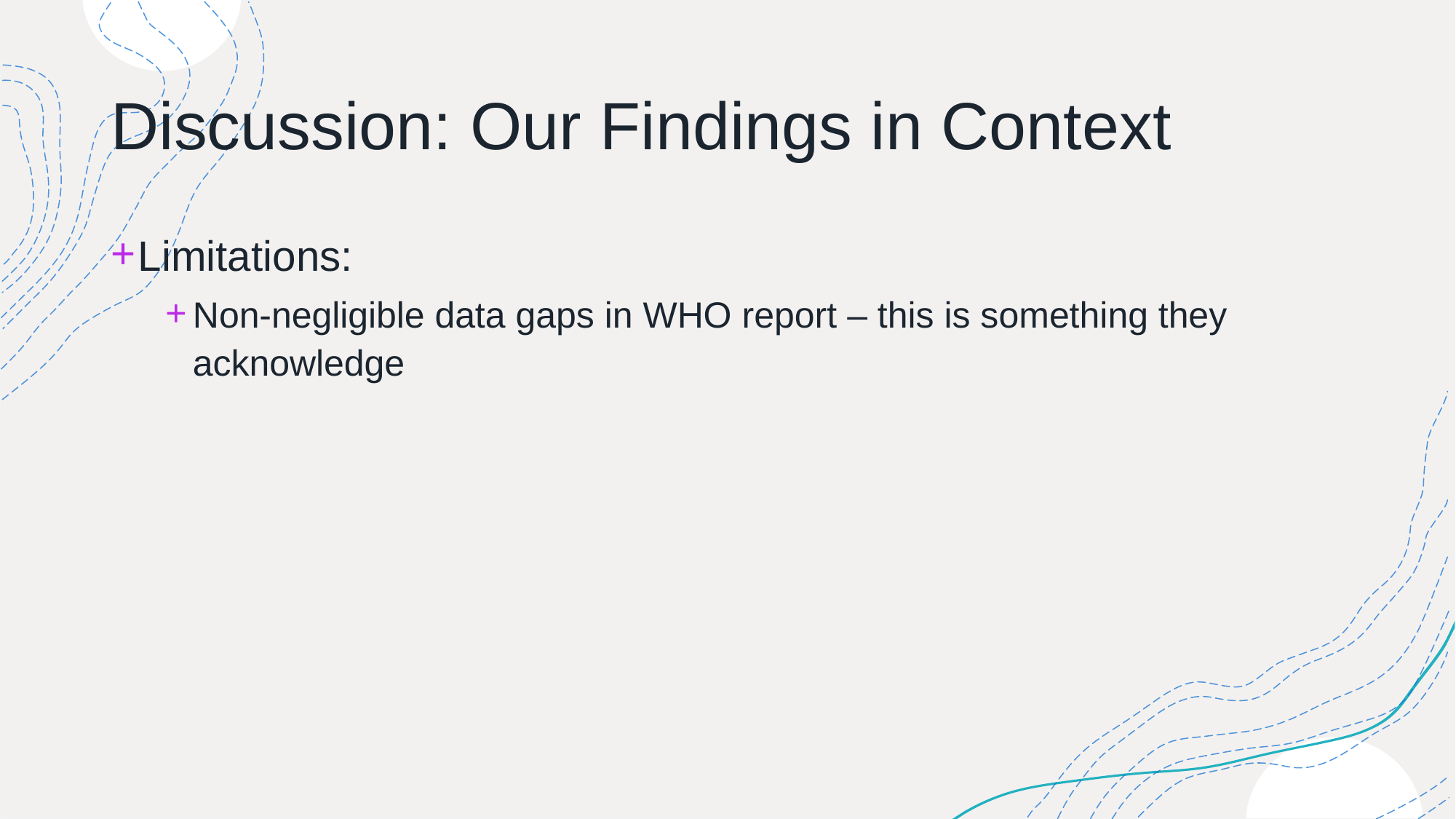

# Discussion: Our Findings in Context
Limitations:
Non-negligible data gaps in WHO report – this is something they acknowledge